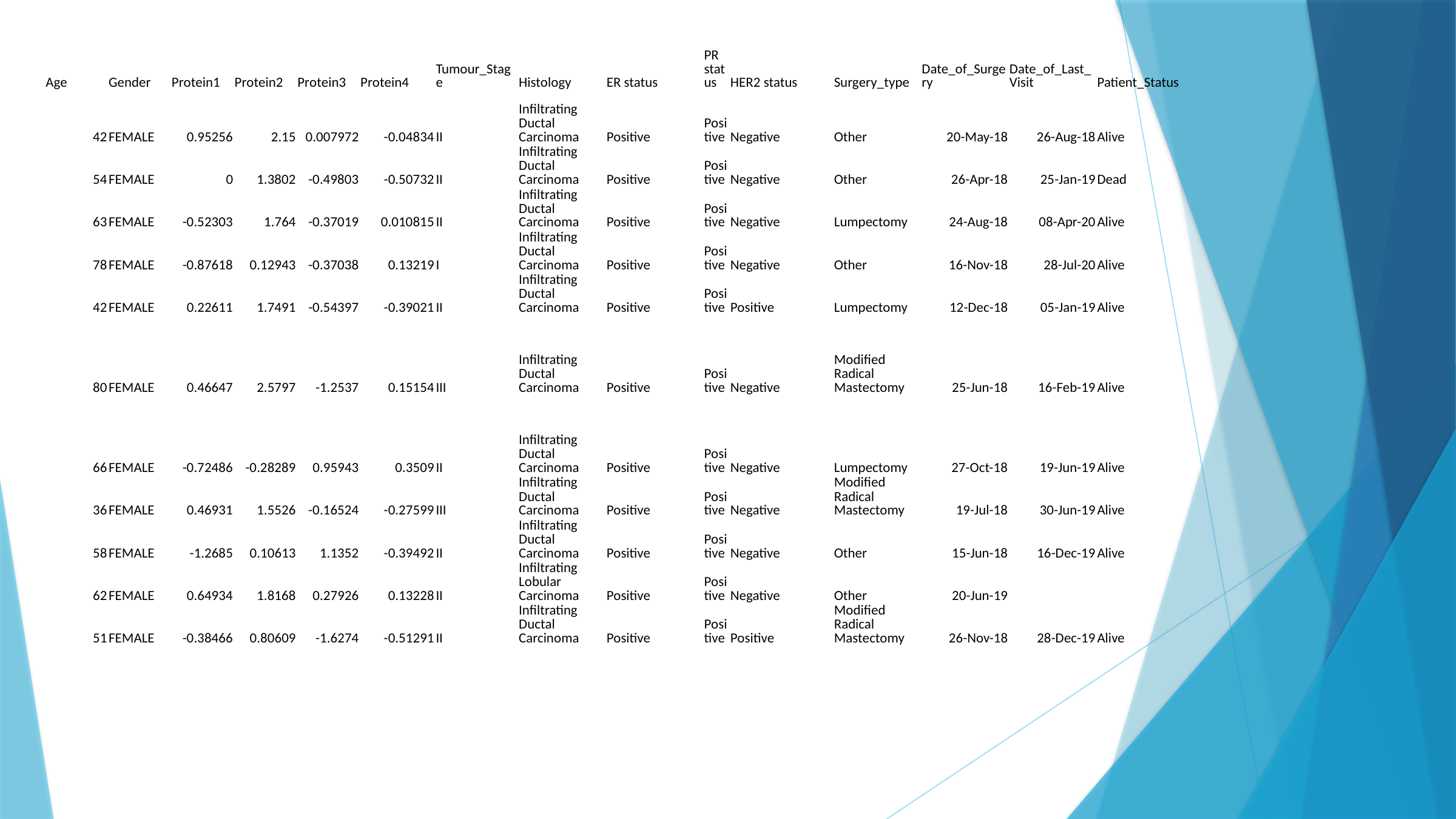

| Age | Gender | Protein1 | Protein2 | Protein3 | Protein4 | Tumour\_Stage | Histology | ER status | PR status | HER2 status | Surgery\_type | Date\_of\_Surgery | Date\_of\_Last\_Visit | Patient\_Status |  |
| --- | --- | --- | --- | --- | --- | --- | --- | --- | --- | --- | --- | --- | --- | --- | --- |
| 42 | FEMALE | 0.95256 | 2.15 | 0.007972 | -0.04834 | II | Infiltrating Ductal Carcinoma | Positive | Positive | Negative | Other | 20-May-18 | 26-Aug-18 | Alive |  |
| 54 | FEMALE | 0 | 1.3802 | -0.49803 | -0.50732 | II | Infiltrating Ductal Carcinoma | Positive | Positive | Negative | Other | 26-Apr-18 | 25-Jan-19 | Dead |  |
| 63 | FEMALE | -0.52303 | 1.764 | -0.37019 | 0.010815 | II | Infiltrating Ductal Carcinoma | Positive | Positive | Negative | Lumpectomy | 24-Aug-18 | 08-Apr-20 | Alive |  |
| 78 | FEMALE | -0.87618 | 0.12943 | -0.37038 | 0.13219 | I | Infiltrating Ductal Carcinoma | Positive | Positive | Negative | Other | 16-Nov-18 | 28-Jul-20 | Alive |  |
| 42 | FEMALE | 0.22611 | 1.7491 | -0.54397 | -0.39021 | II | Infiltrating Ductal Carcinoma | Positive | Positive | Positive | Lumpectomy | 12-Dec-18 | 05-Jan-19 | Alive |  |
| 80 | FEMALE | 0.46647 | 2.5797 | -1.2537 | 0.15154 | III | Infiltrating Ductal Carcinoma | Positive | Positive | Negative | Modified Radical Mastectomy | 25-Jun-18 | 16-Feb-19 | Alive |  |
| 66 | FEMALE | -0.72486 | -0.28289 | 0.95943 | 0.3509 | II | Infiltrating Ductal Carcinoma | Positive | Positive | Negative | Lumpectomy | 27-Oct-18 | 19-Jun-19 | Alive |  |
| 36 | FEMALE | 0.46931 | 1.5526 | -0.16524 | -0.27599 | III | Infiltrating Ductal Carcinoma | Positive | Positive | Negative | Modified Radical Mastectomy | 19-Jul-18 | 30-Jun-19 | Alive |  |
| 58 | FEMALE | -1.2685 | 0.10613 | 1.1352 | -0.39492 | II | Infiltrating Ductal Carcinoma | Positive | Positive | Negative | Other | 15-Jun-18 | 16-Dec-19 | Alive |  |
| 62 | FEMALE | 0.64934 | 1.8168 | 0.27926 | 0.13228 | II | Infiltrating Lobular Carcinoma | Positive | Positive | Negative | Other | 20-Jun-19 |  |  |  |
| 51 | FEMALE | -0.38466 | 0.80609 | -1.6274 | -0.51291 | II | Infiltrating Ductal Carcinoma | Positive | Positive | Positive | Modified Radical Mastectomy | 26-Nov-18 | 28-Dec-19 | Alive |  |
|  |  |  |  |  |  |  |  |  |  |  |  |  |  |  |  |
|  |  |  |  |  |  |  |  |  |  |  |  |  |  |  |  |